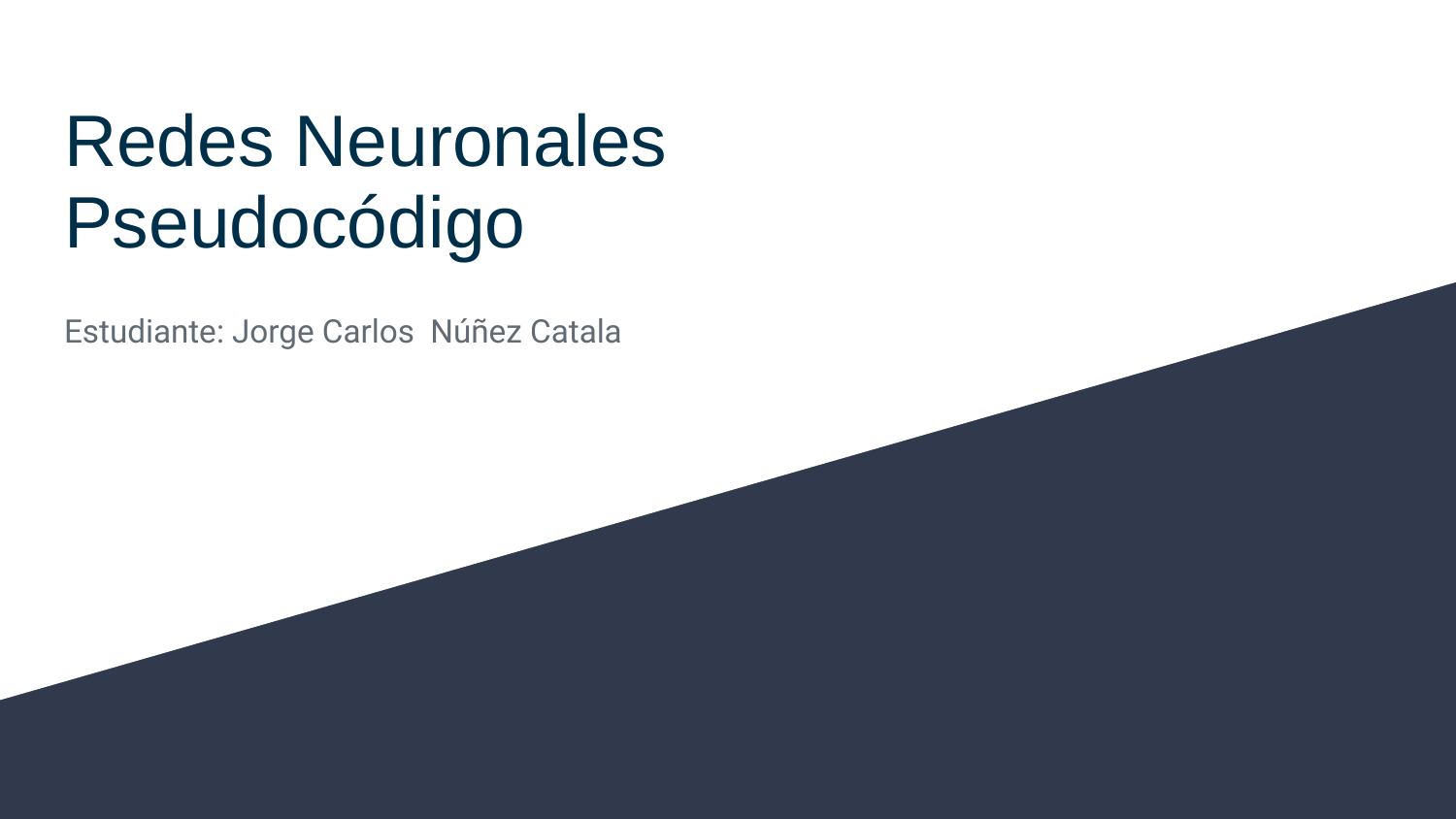

# Redes Neuronales
Pseudocódigo
Estudiante: Jorge Carlos  Núñez Catala